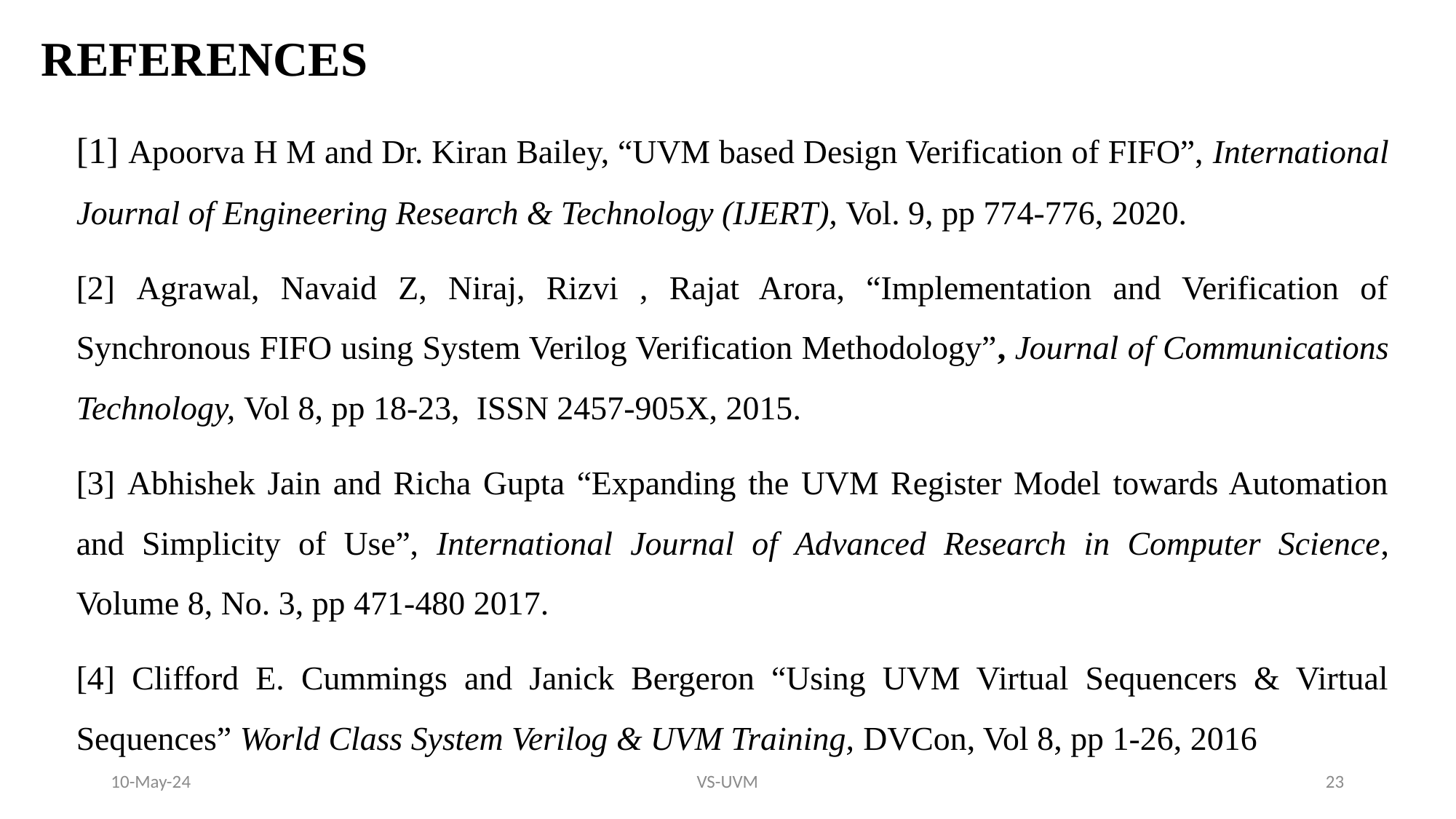

# REFERENCES
[1] Apoorva H M and Dr. Kiran Bailey, “UVM based Design Verification of FIFO”, International Journal of Engineering Research & Technology (IJERT), Vol. 9, pp 774-776, 2020.
[2] Agrawal, Navaid Z, Niraj, Rizvi , Rajat Arora, “Implementation and Verification of Synchronous FIFO using System Verilog Verification Methodology”, Journal of Communications Technology, Vol 8, pp 18-23,  ISSN 2457-905X, 2015.
[3] Abhishek Jain and Richa Gupta “Expanding the UVM Register Model towards Automation and Simplicity of Use”, International Journal of Advanced Research in Computer Science, Volume 8, No. 3, pp 471-480 2017.
[4] Clifford E. Cummings and Janick Bergeron “Using UVM Virtual Sequencers & Virtual Sequences” World Class System Verilog & UVM Training, DVCon, Vol 8, pp 1-26, 2016
10-May-24
VS-UVM
23